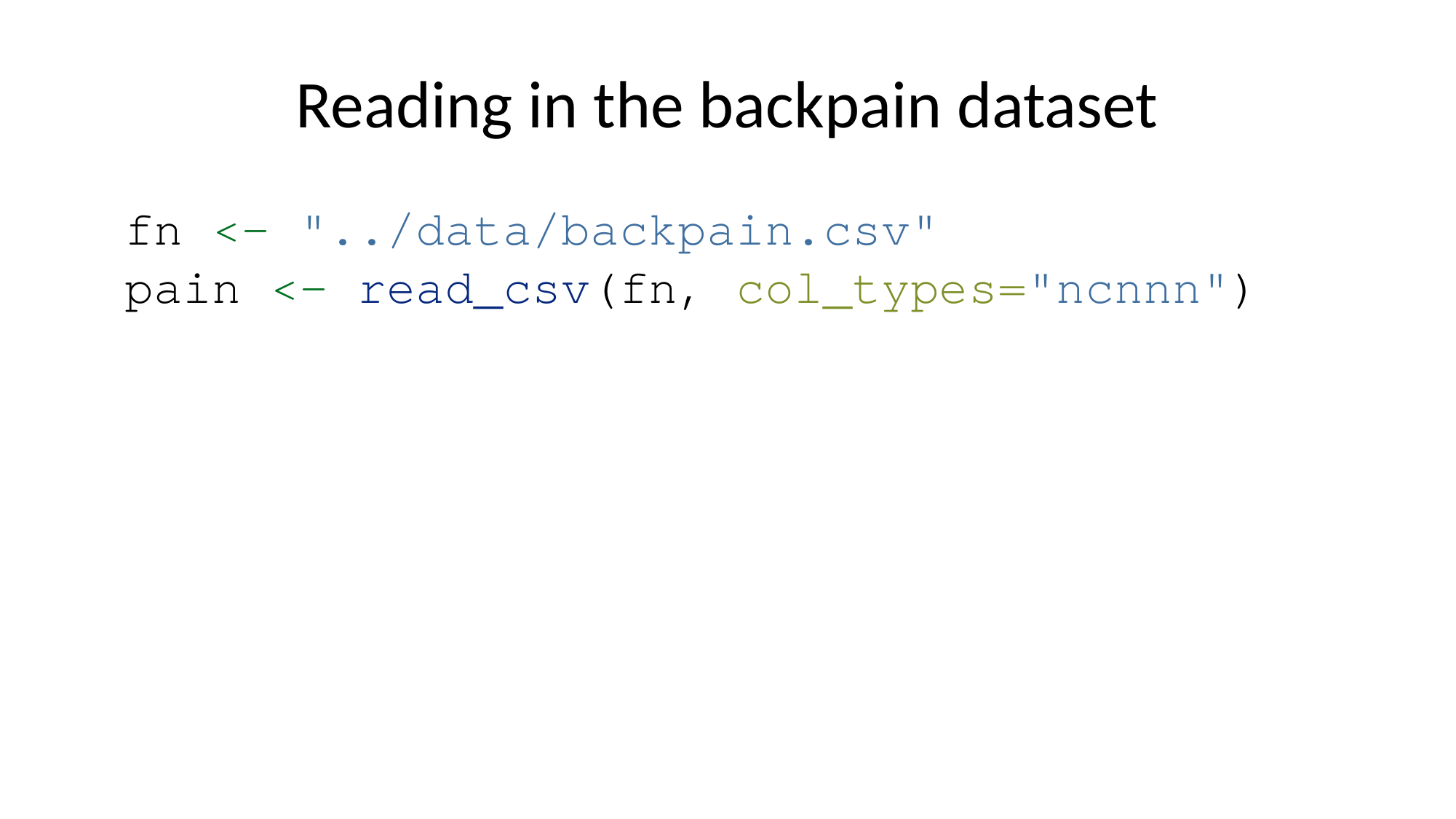

# Reading in the backpain dataset
fn <- "../data/backpain.csv"
pain <- read_csv(fn, col_types="ncnnn")